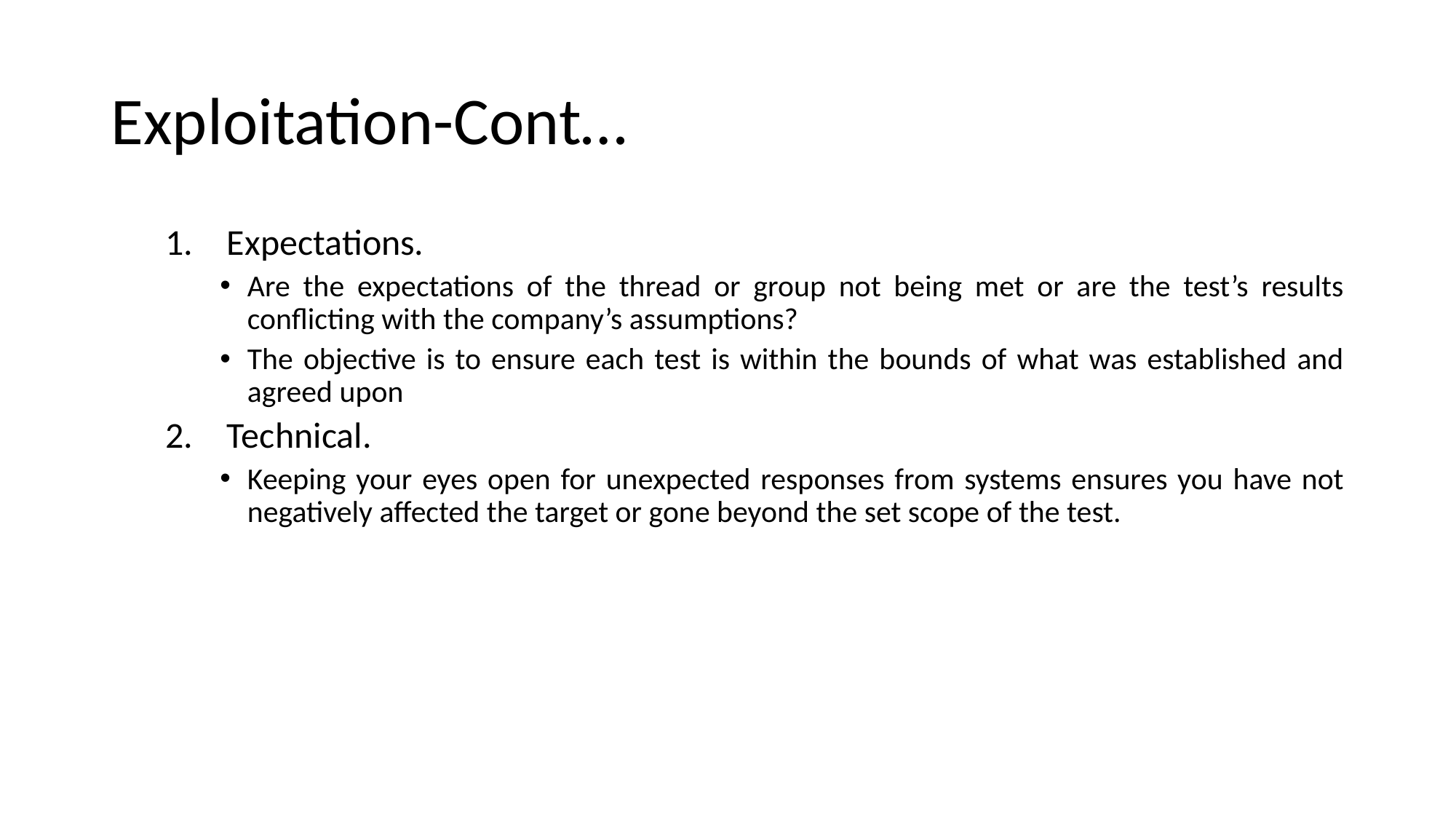

# Exploitation-Cont…
Expectations.
Are the expectations of the thread or group not being met or are the test’s results conflicting with the company’s assumptions?
The objective is to ensure each test is within the bounds of what was established and agreed upon
Technical.
Keeping your eyes open for unexpected responses from systems ensures you have not negatively affected the target or gone beyond the set scope of the test.